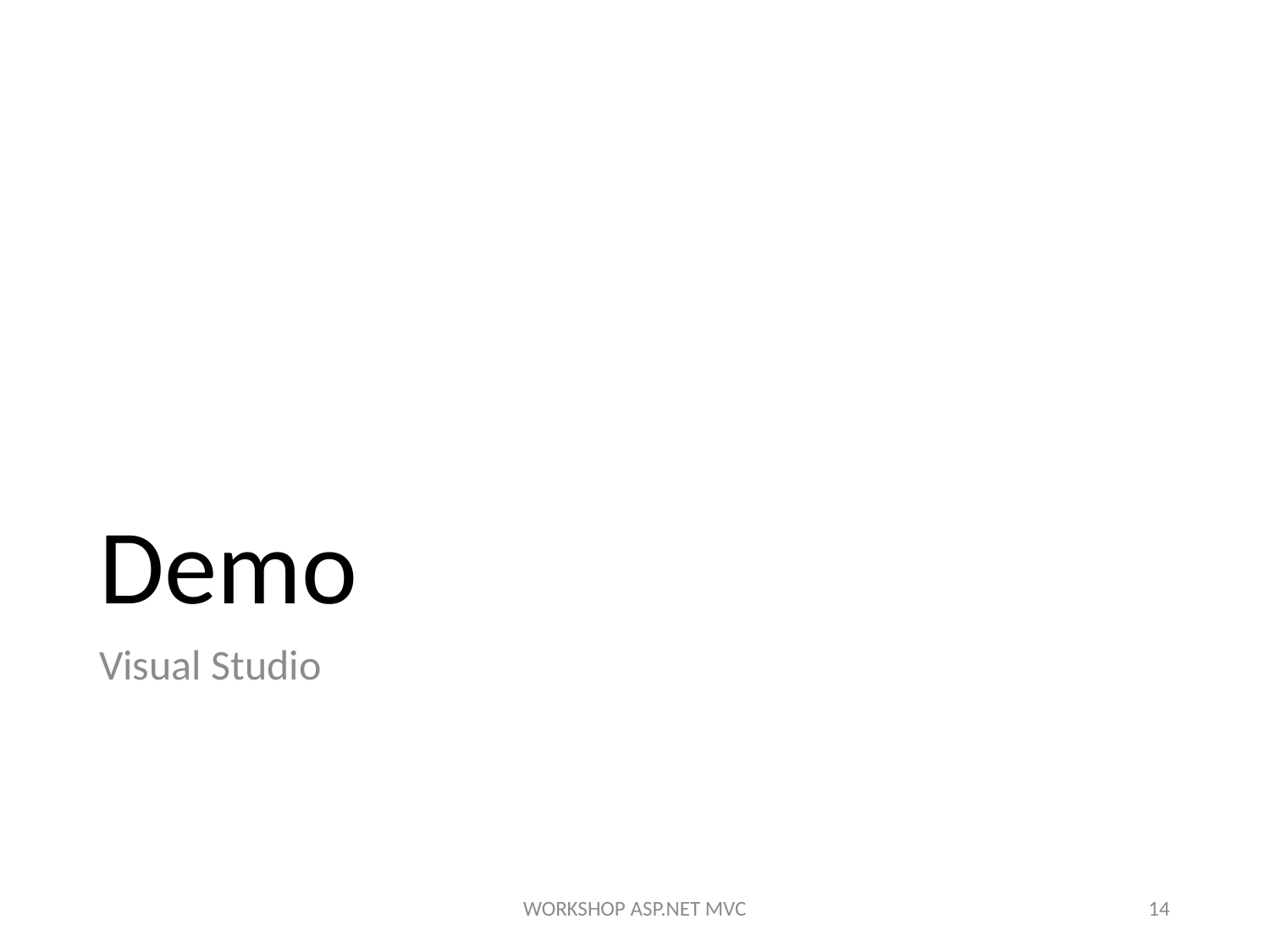

# Demo
Visual Studio
WORKSHOP ASP.NET MVC
14